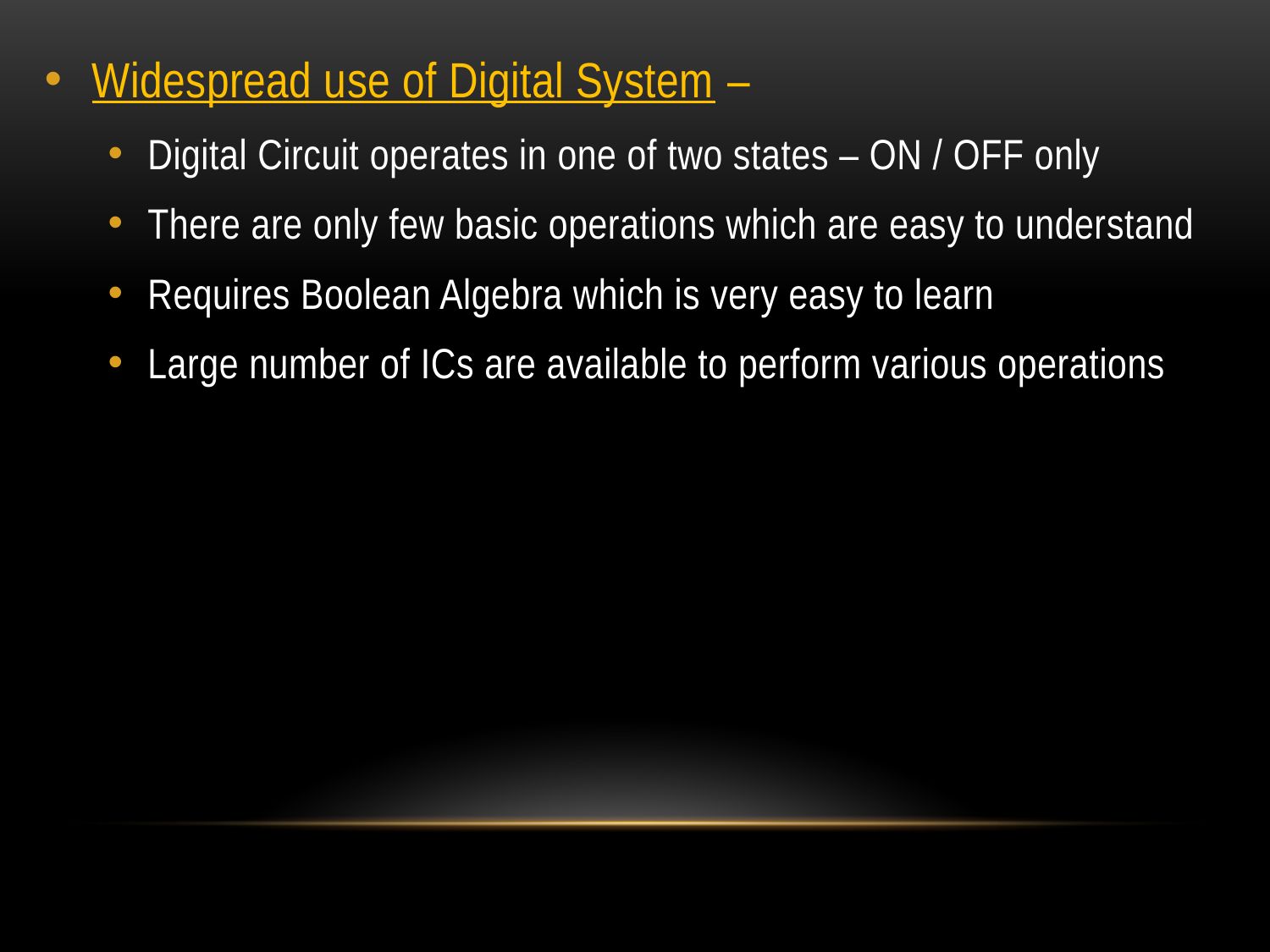

Widespread use of Digital System –
Digital Circuit operates in one of two states – ON / OFF only
There are only few basic operations which are easy to understand
Requires Boolean Algebra which is very easy to learn
Large number of ICs are available to perform various operations